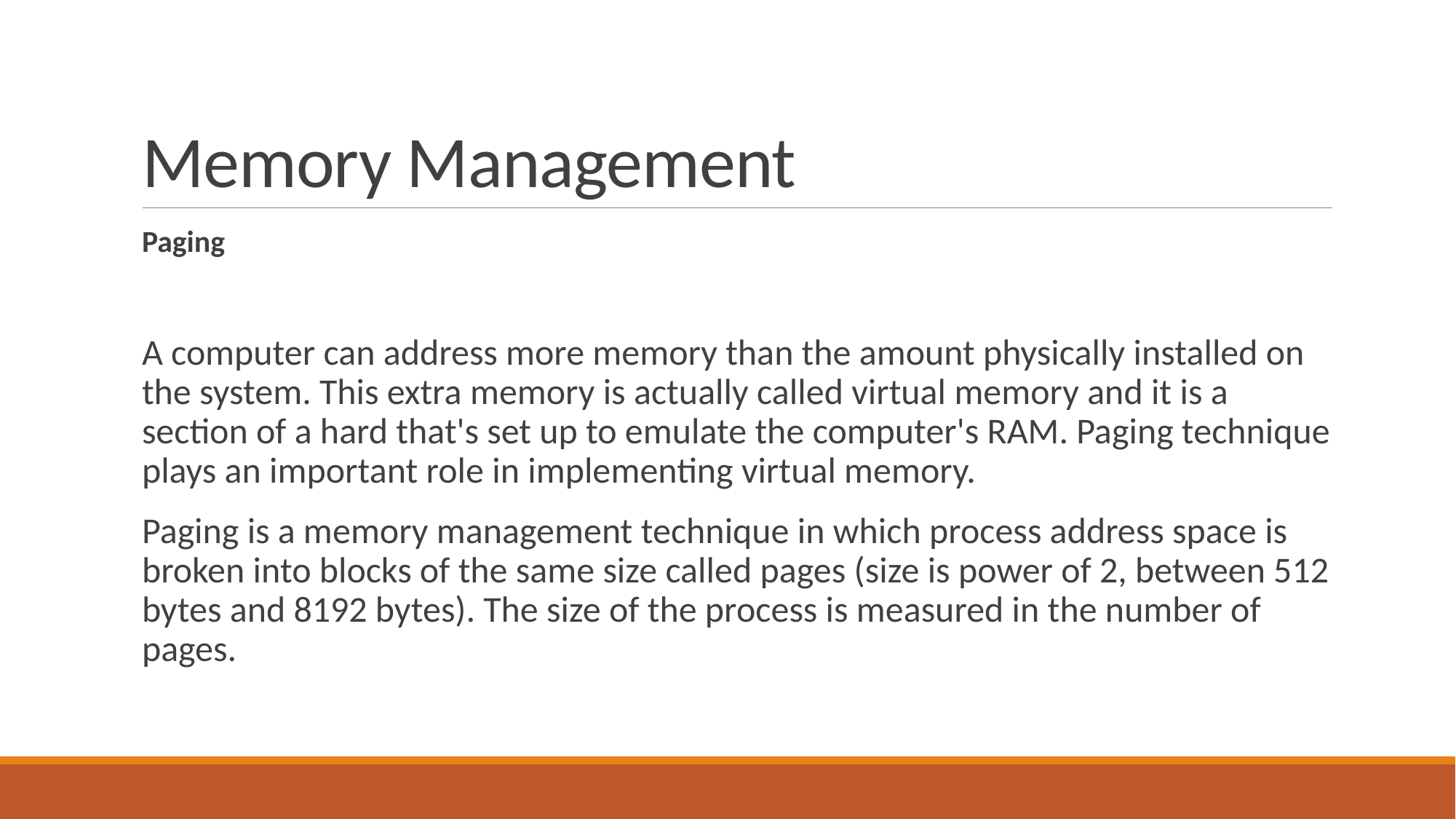

# Memory Management
Paging

A computer can address more memory than the amount physically installed on the system. This extra memory is actually called virtual memory and it is a section of a hard that's set up to emulate the computer's RAM. Paging technique plays an important role in implementing virtual memory.
Paging is a memory management technique in which process address space is broken into blocks of the same size called pages (size is power of 2, between 512 bytes and 8192 bytes). The size of the process is measured in the number of pages.